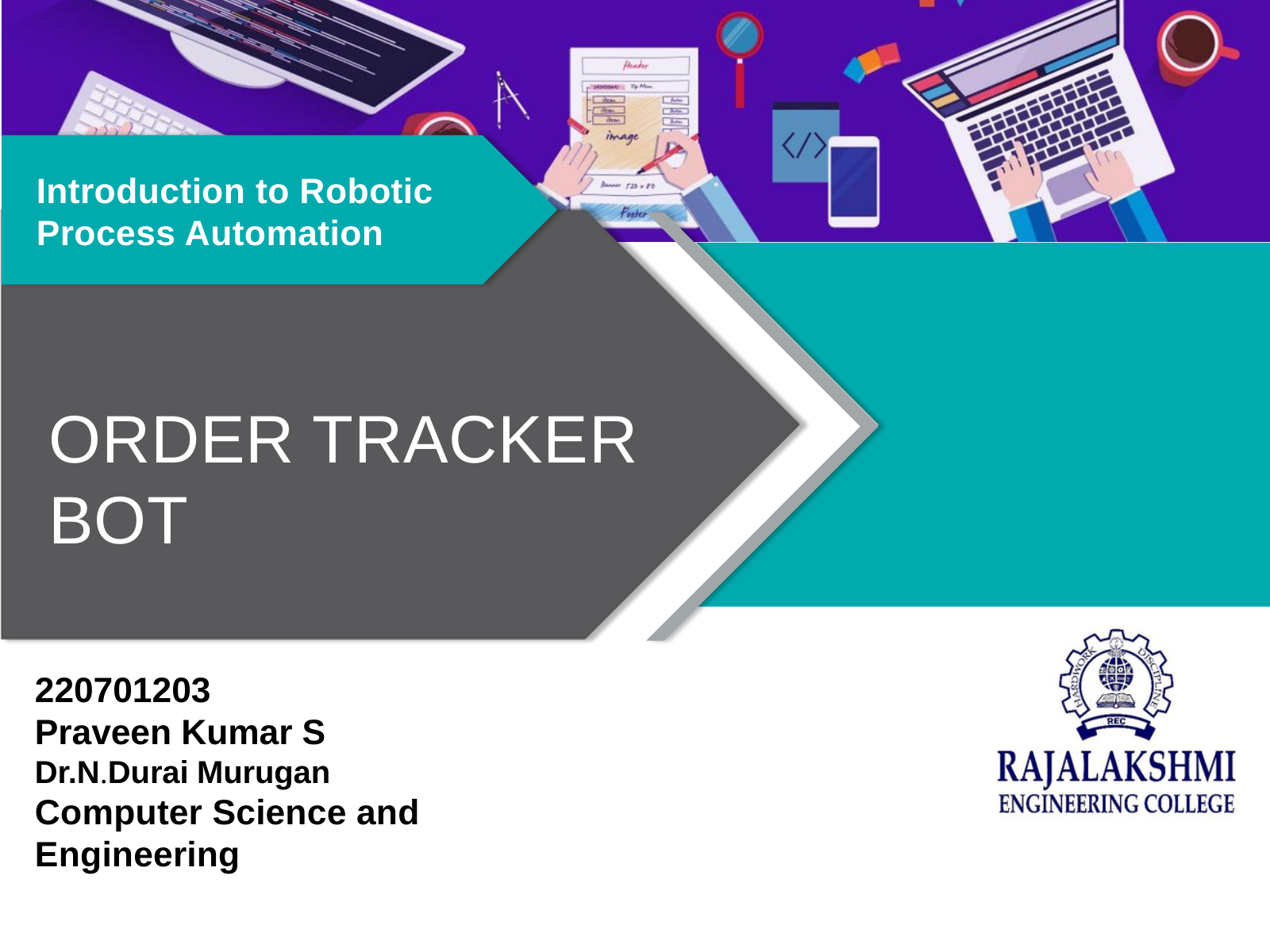

Introduction to Robotic Process Automation

ORDER TRACKER  BOT

220701203
Praveen Kumar S
Dr.N.Durai Murugan
Computer Science and Engineering